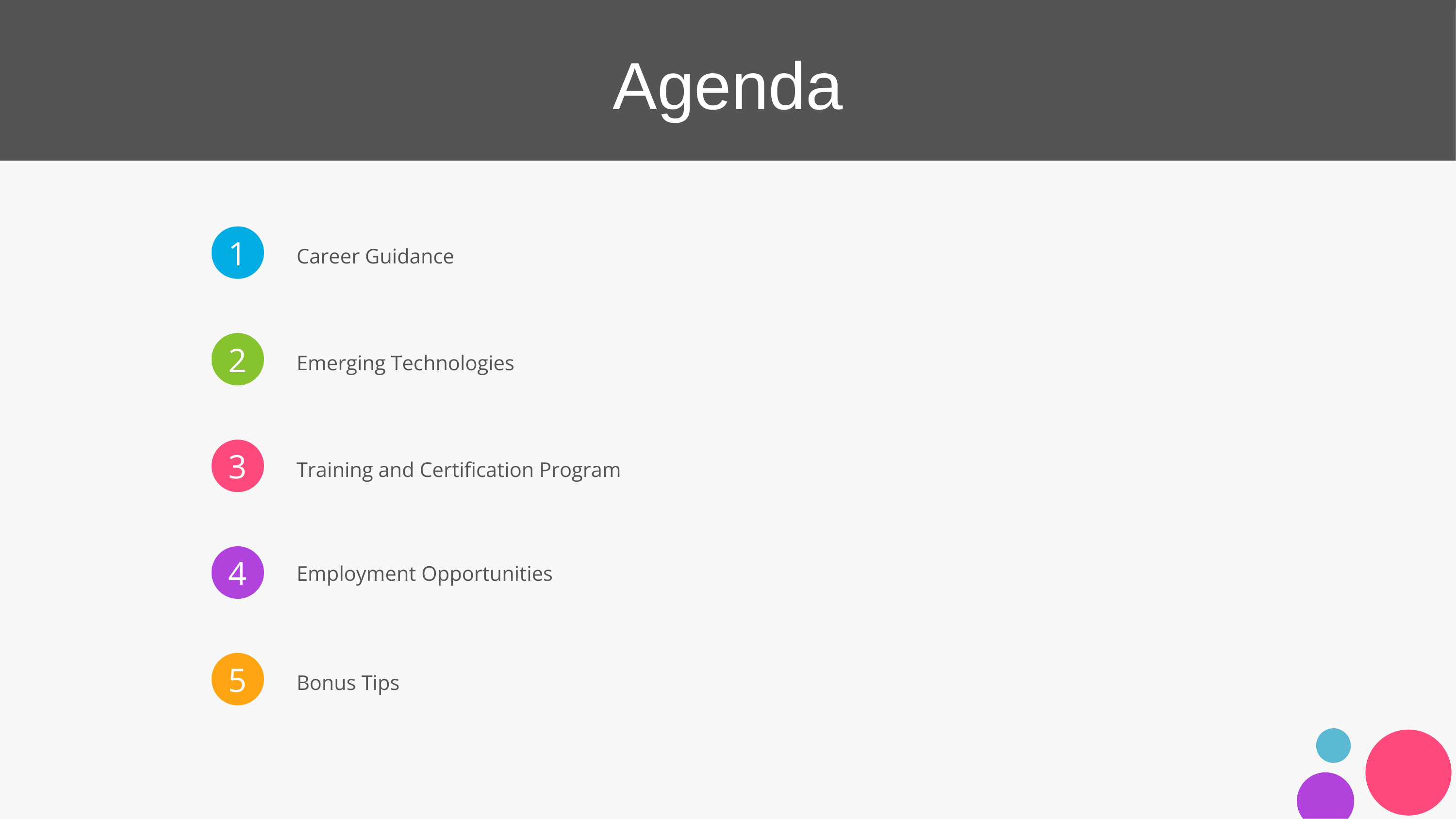

# Agenda
Career Guidance
Emerging Technologies
Training and Certification Program

Employment Opportunities

Bonus Tips